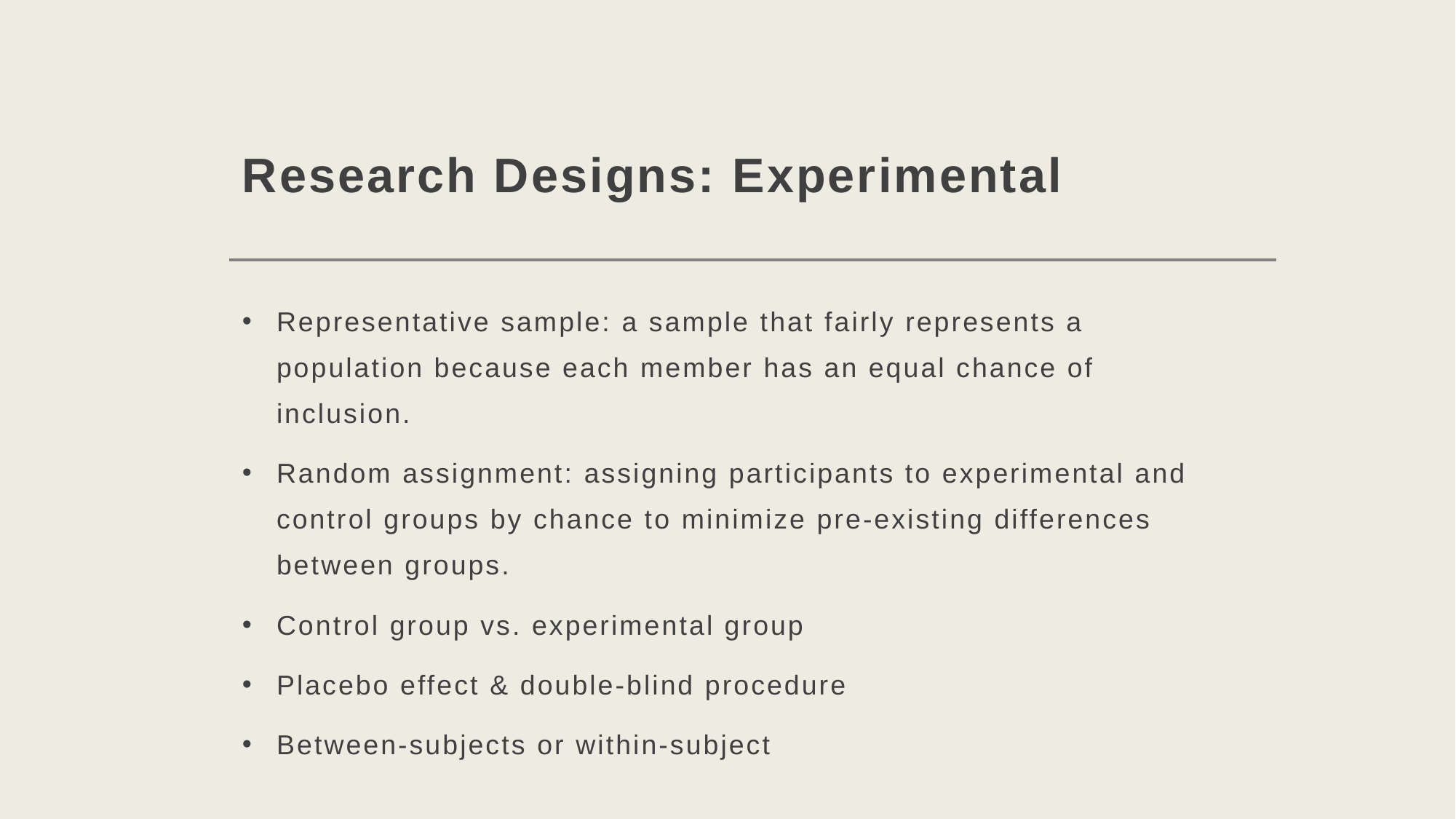

# Research Designs: Experimental
Representative sample: a sample that fairly represents a population because each member has an equal chance of inclusion.
Random assignment: assigning participants to experimental and control groups by chance to minimize pre-existing differences between groups.
Control group vs. experimental group
Placebo effect & double-blind procedure
Between-subjects or within-subject